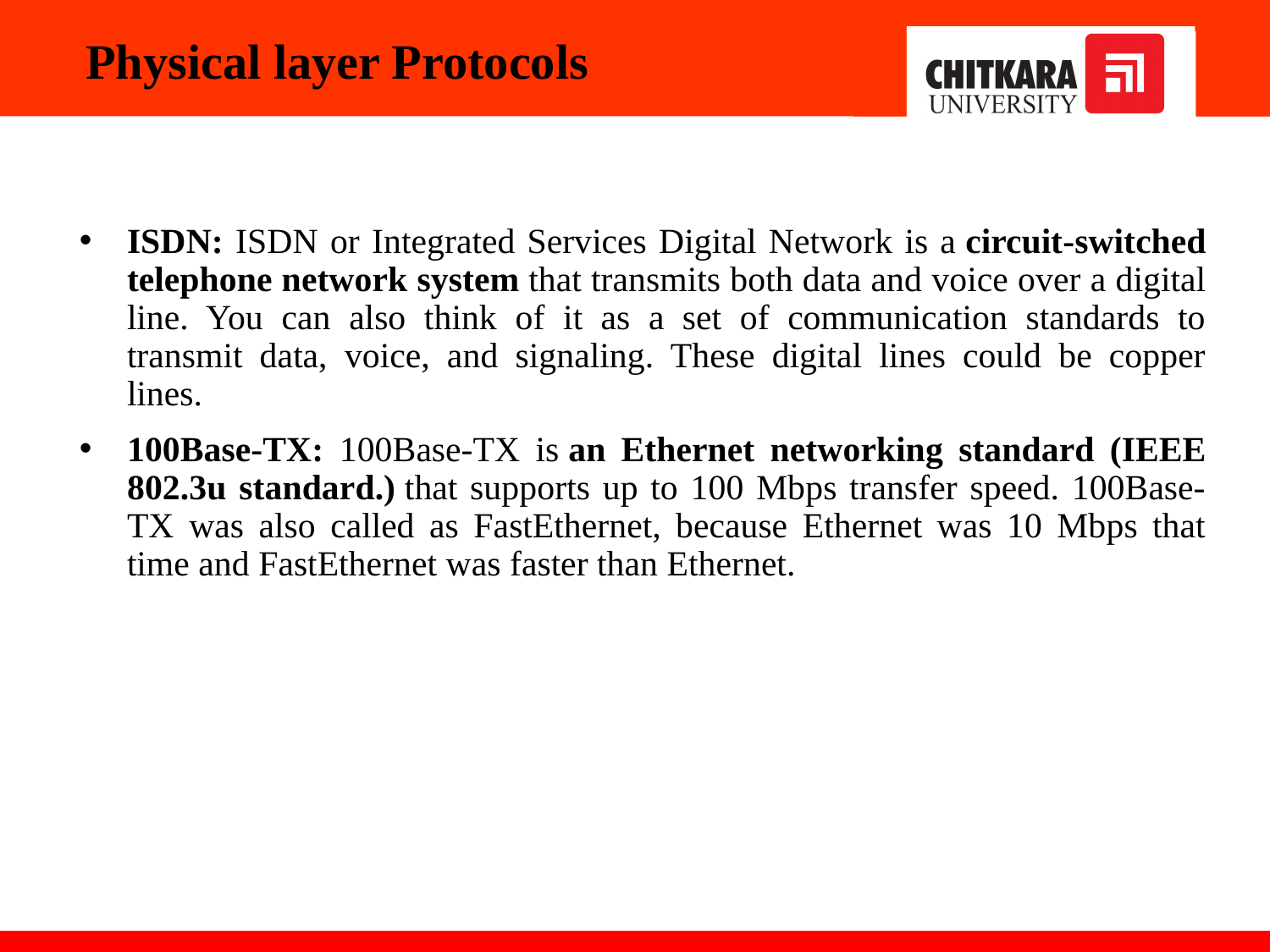

# Physical layer Protocols
ISDN: ISDN or Integrated Services Digital Network is a circuit-switched telephone network system that transmits both data and voice over a digital line. You can also think of it as a set of communication standards to transmit data, voice, and signaling. These digital lines could be copper lines.
100Base-TX: 100Base-TX is an Ethernet networking standard (IEEE 802.3u standard.) that supports up to 100 Mbps transfer speed. 100Base-TX was also called as FastEthernet, because Ethernet was 10 Mbps that time and FastEthernet was faster than Ethernet.